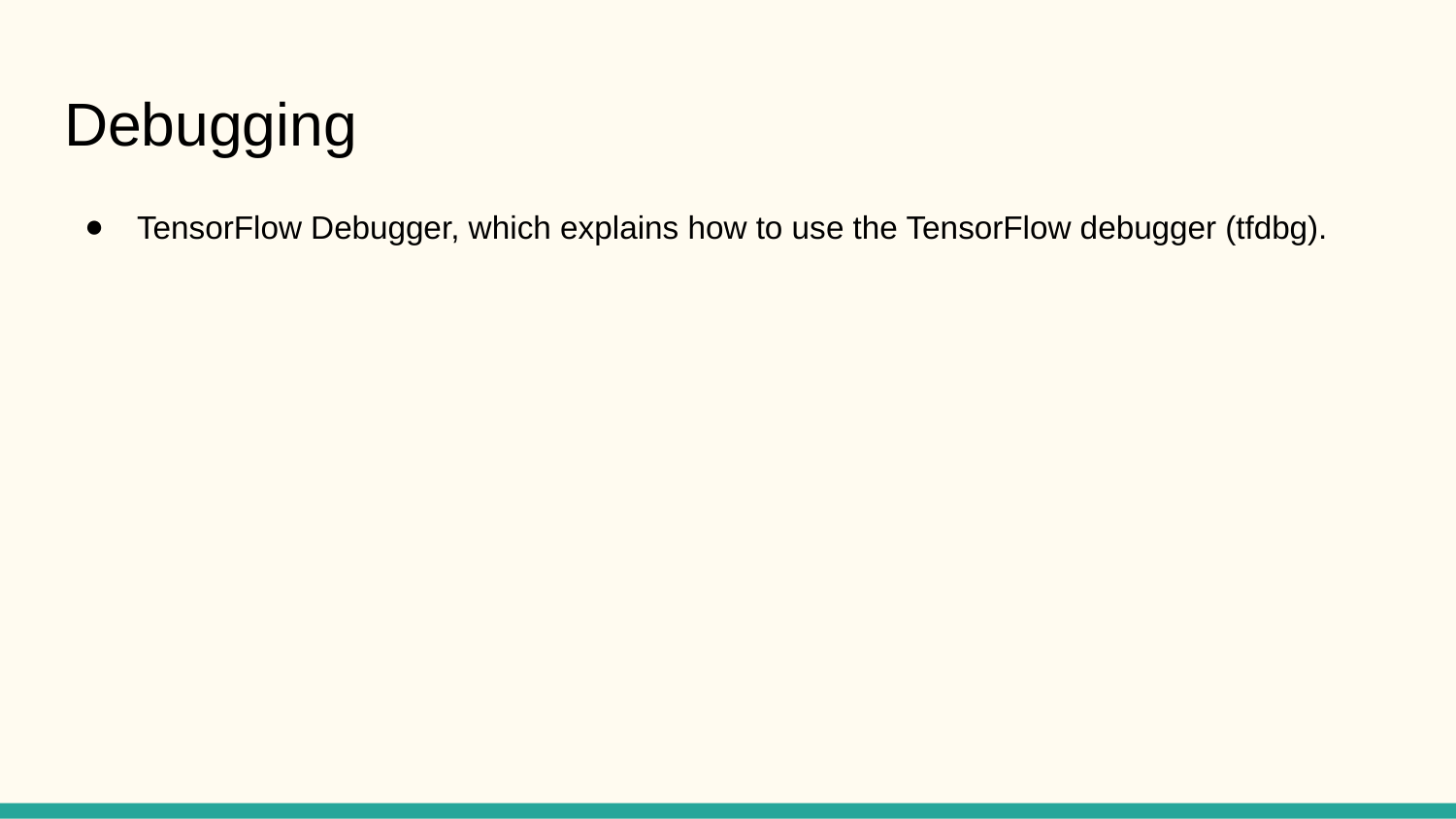

# Debugging
TensorFlow Debugger, which explains how to use the TensorFlow debugger (tfdbg).